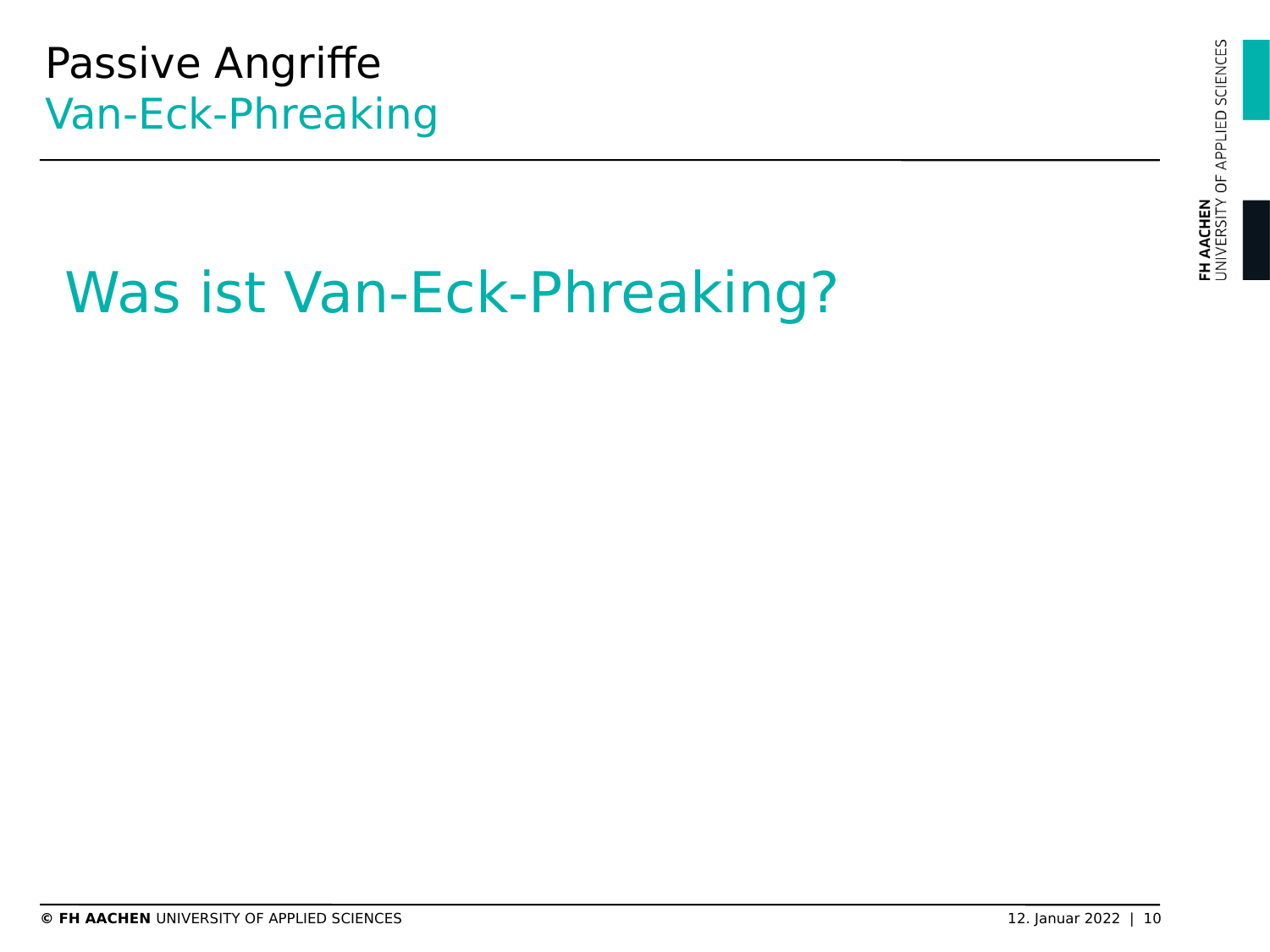

# Passive Angriffe Van-Eck-Phreaking
Was ist Van-Eck-Phreaking?